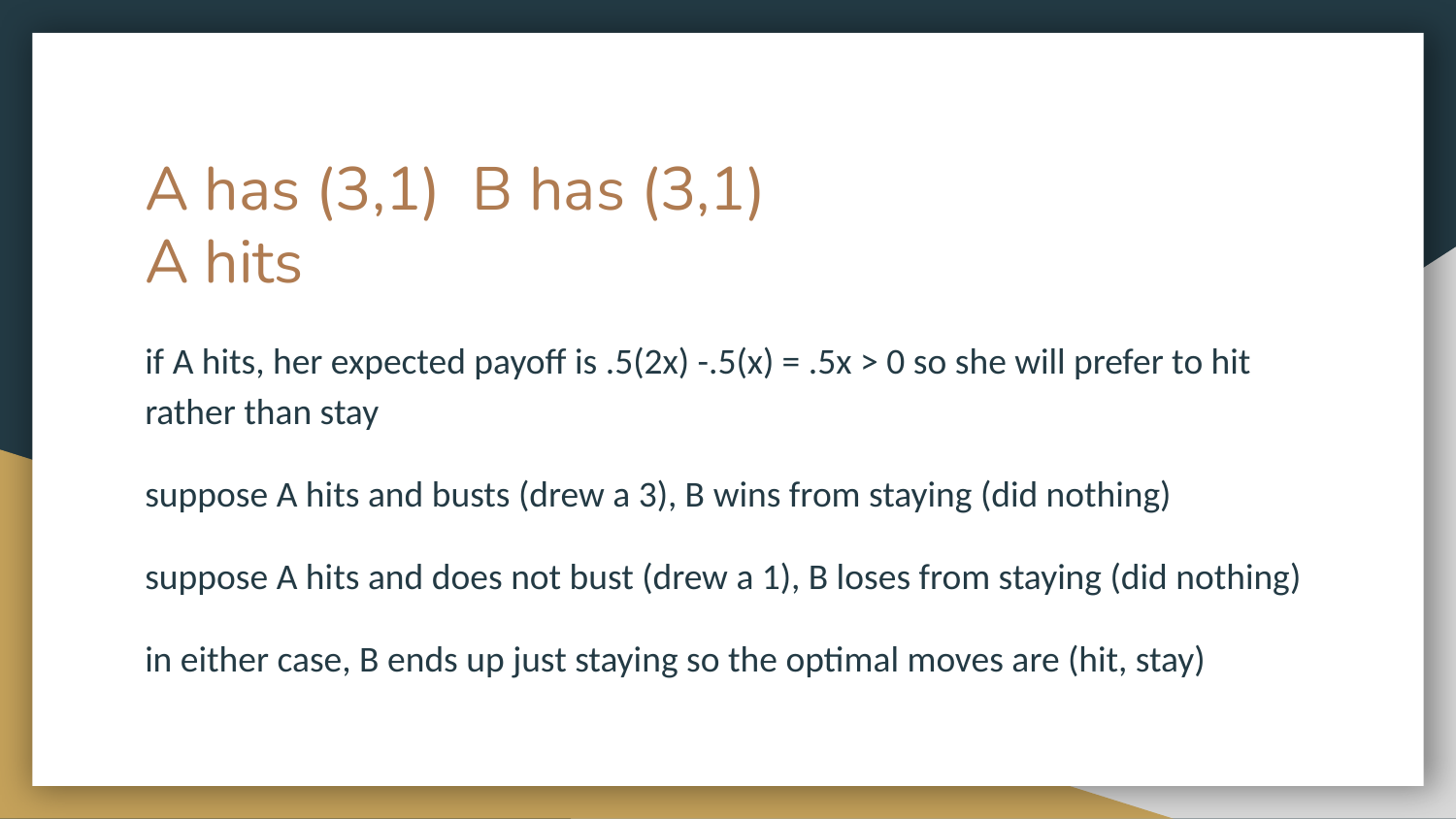

# A has (3,1)  B has (3,1)
A hits
if A hits, her expected payoff is .5(2x) -.5(x) = .5x > 0 so she will prefer to hit rather than stay
suppose A hits and busts (drew a 3), B wins from staying (did nothing)
suppose A hits and does not bust (drew a 1), B loses from staying (did nothing)
in either case, B ends up just staying so the optimal moves are (hit, stay)